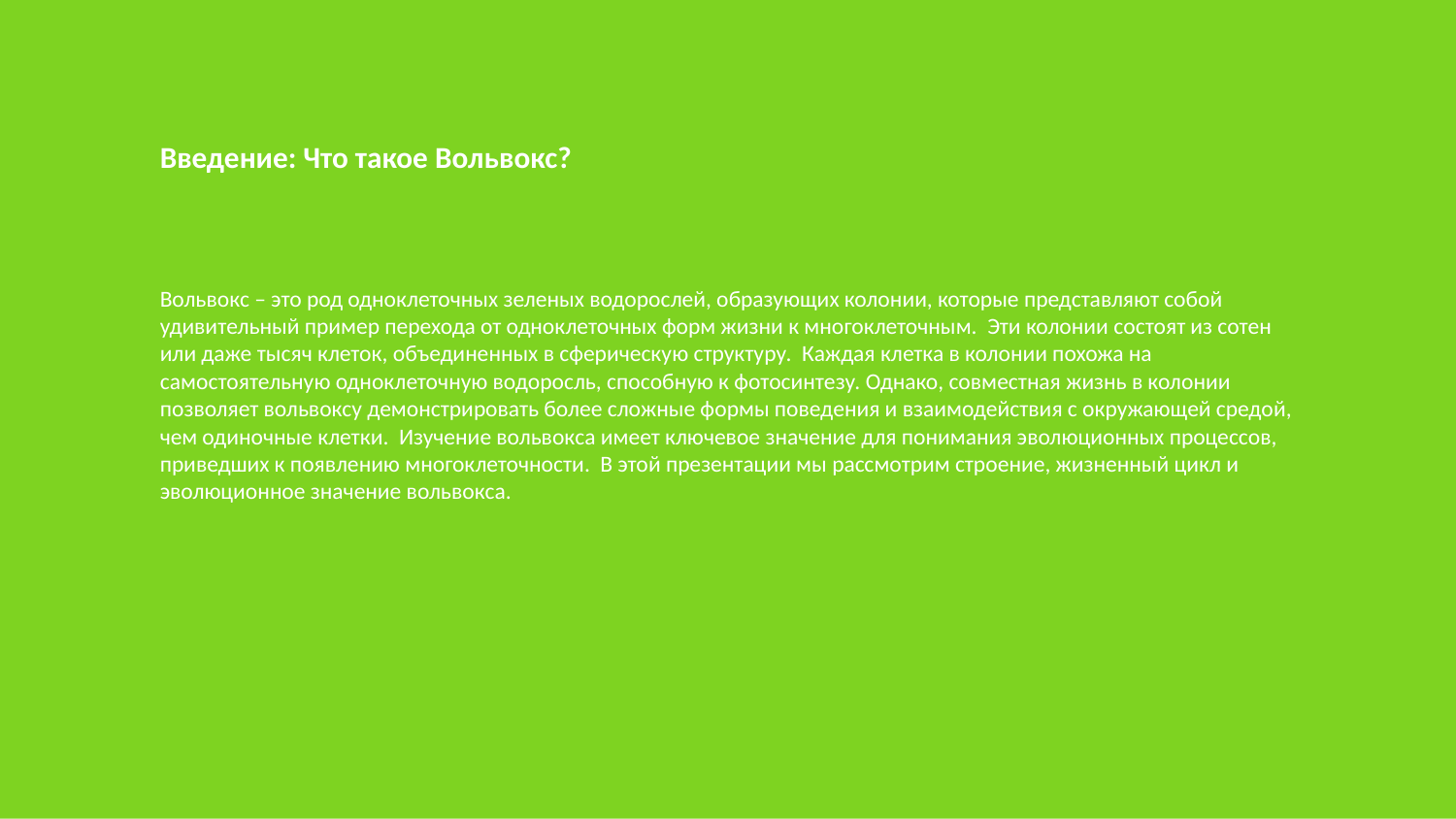

Введение: Что такое Вольвокс?
Вольвокс – это род одноклеточных зеленых водорослей, образующих колонии, которые представляют собой удивительный пример перехода от одноклеточных форм жизни к многоклеточным.  Эти колонии состоят из сотен или даже тысяч клеток, объединенных в сферическую структуру.  Каждая клетка в колонии похожа на самостоятельную одноклеточную водоросль, способную к фотосинтезу. Однако, совместная жизнь в колонии позволяет вольвоксу демонстрировать более сложные формы поведения и взаимодействия с окружающей средой, чем одиночные клетки.  Изучение вольвокса имеет ключевое значение для понимания эволюционных процессов, приведших к появлению многоклеточности.  В этой презентации мы рассмотрим строение, жизненный цикл и эволюционное значение вольвокса.